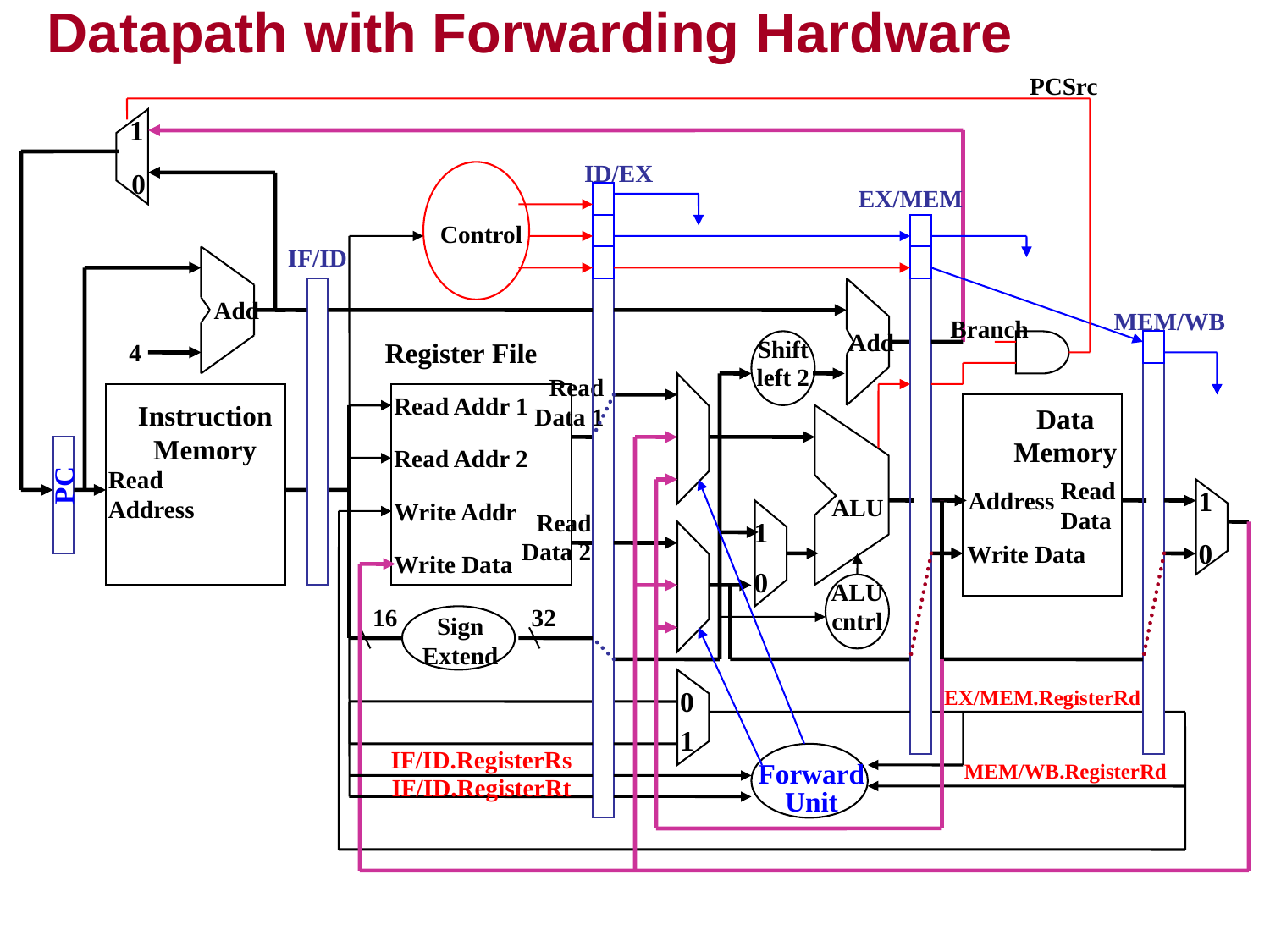

# Datapath with Forwarding Hardware
PCSrc

1

ID/EX
0

EX/MEM

Control

IF/ID

Add
MEM/WB

Branch
Add
Register File
4

Shift
left 2

Read
 Data 1

Read Addr 1

Instruction
Memory

Data
Memory

Read Addr 2

Read
Address

PC
Read
Data

Address
1

Write Addr
ALU

Read
 Data 2

1

Write Data
0

Write Data

0

ALU
cntrl

16
32

Sign
Extend

0
EX/MEM.RegisterRd

MEM/WB.RegisterRd

IF/ID.RegisterRs
IF/ID.RegisterRt

1

Forward
Unit